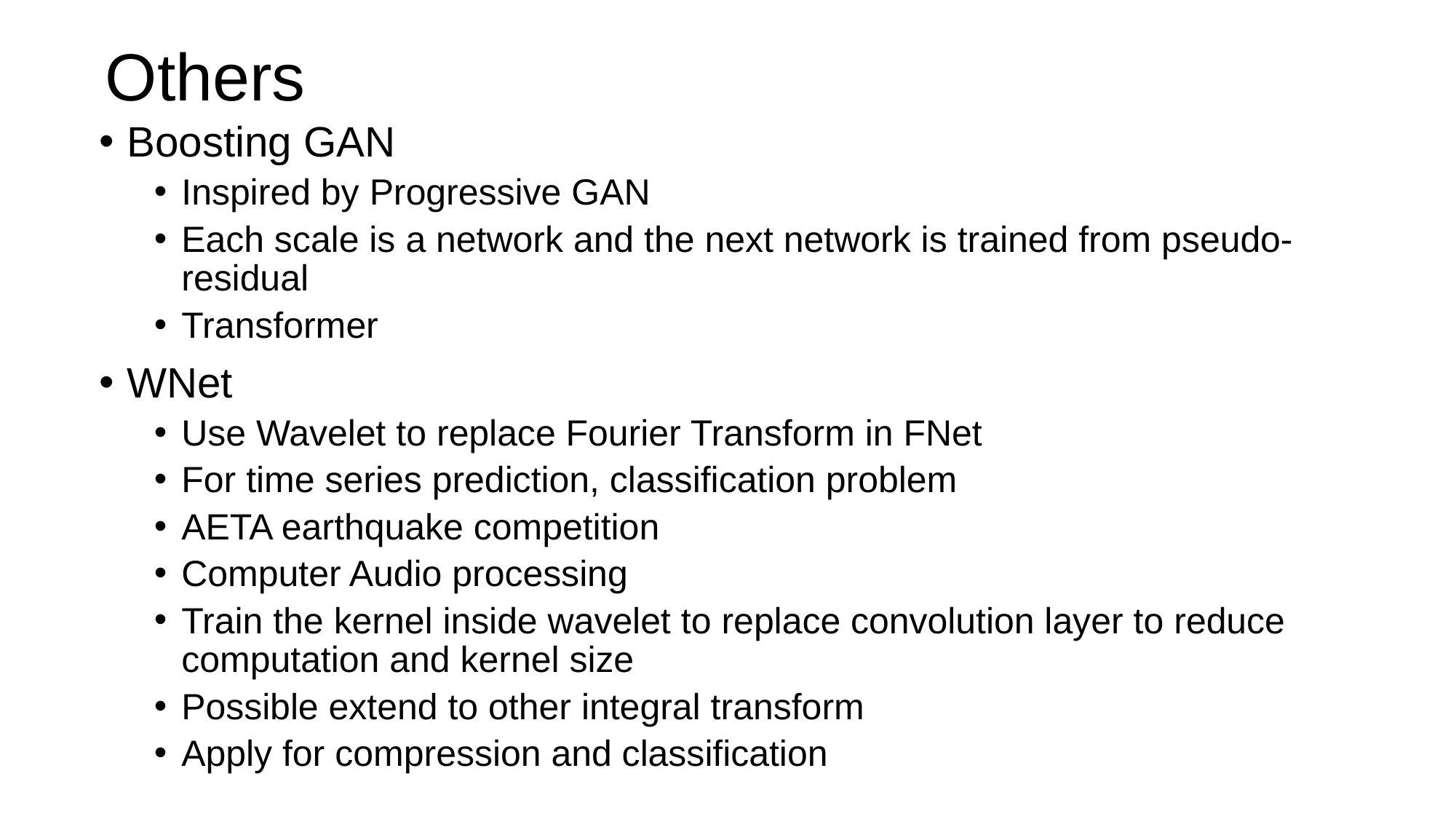

Others
Boosting GAN
Inspired by Progressive GAN
Each scale is a network and the next network is trained from pseudo-residual
Transformer
WNet
Use Wavelet to replace Fourier Transform in FNet
For time series prediction, classification problem
AETA earthquake competition
Computer Audio processing
Train the kernel inside wavelet to replace convolution layer to reduce computation and kernel size
Possible extend to other integral transform
Apply for compression and classification